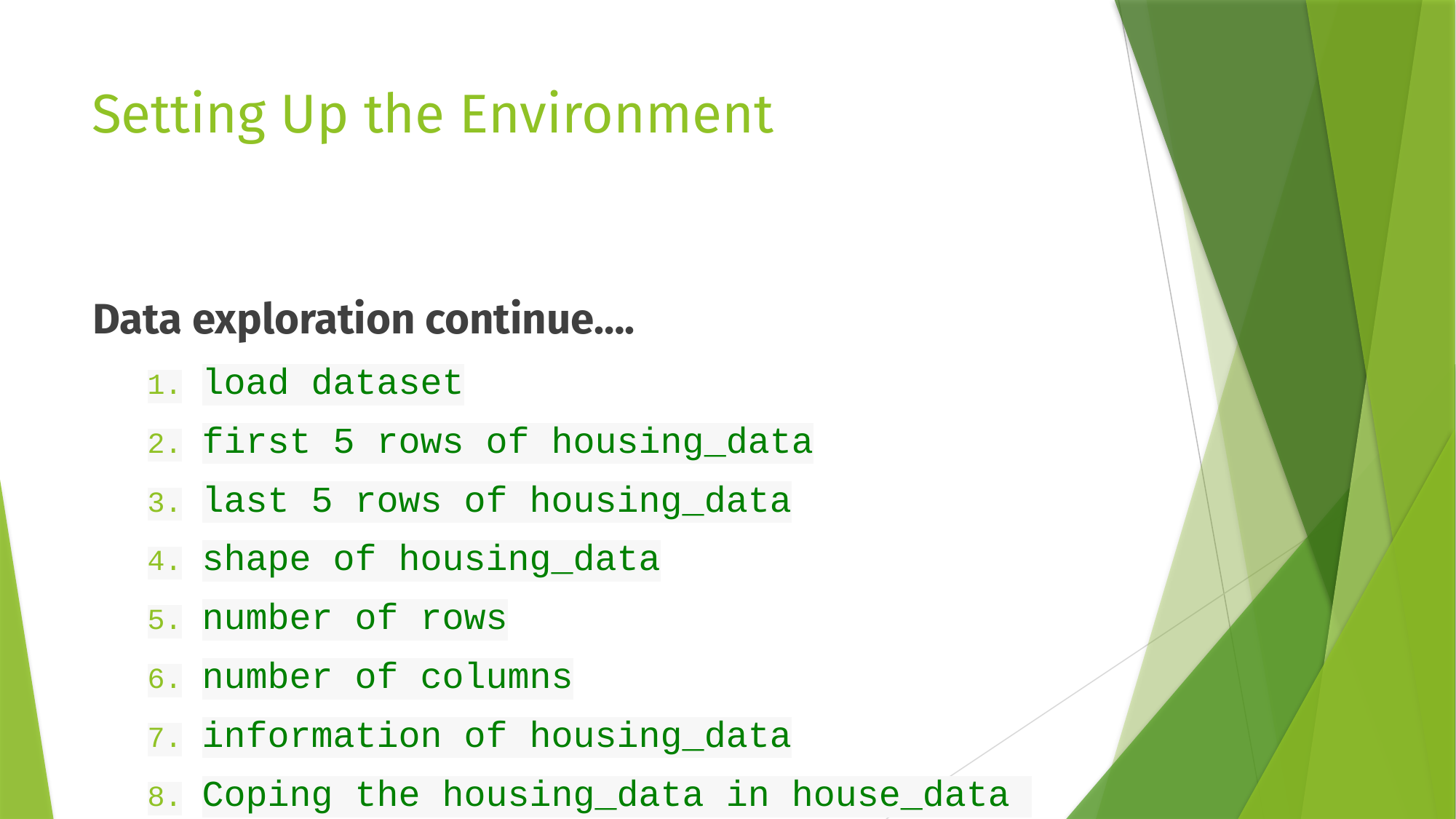

# Setting Up the Environment

Data exploration continue….
load dataset
first 5 rows of housing_data
last 5 rows of housing_data
shape of housing_data
number of rows
number of columns
information of housing_data
Coping the housing_data in house_data